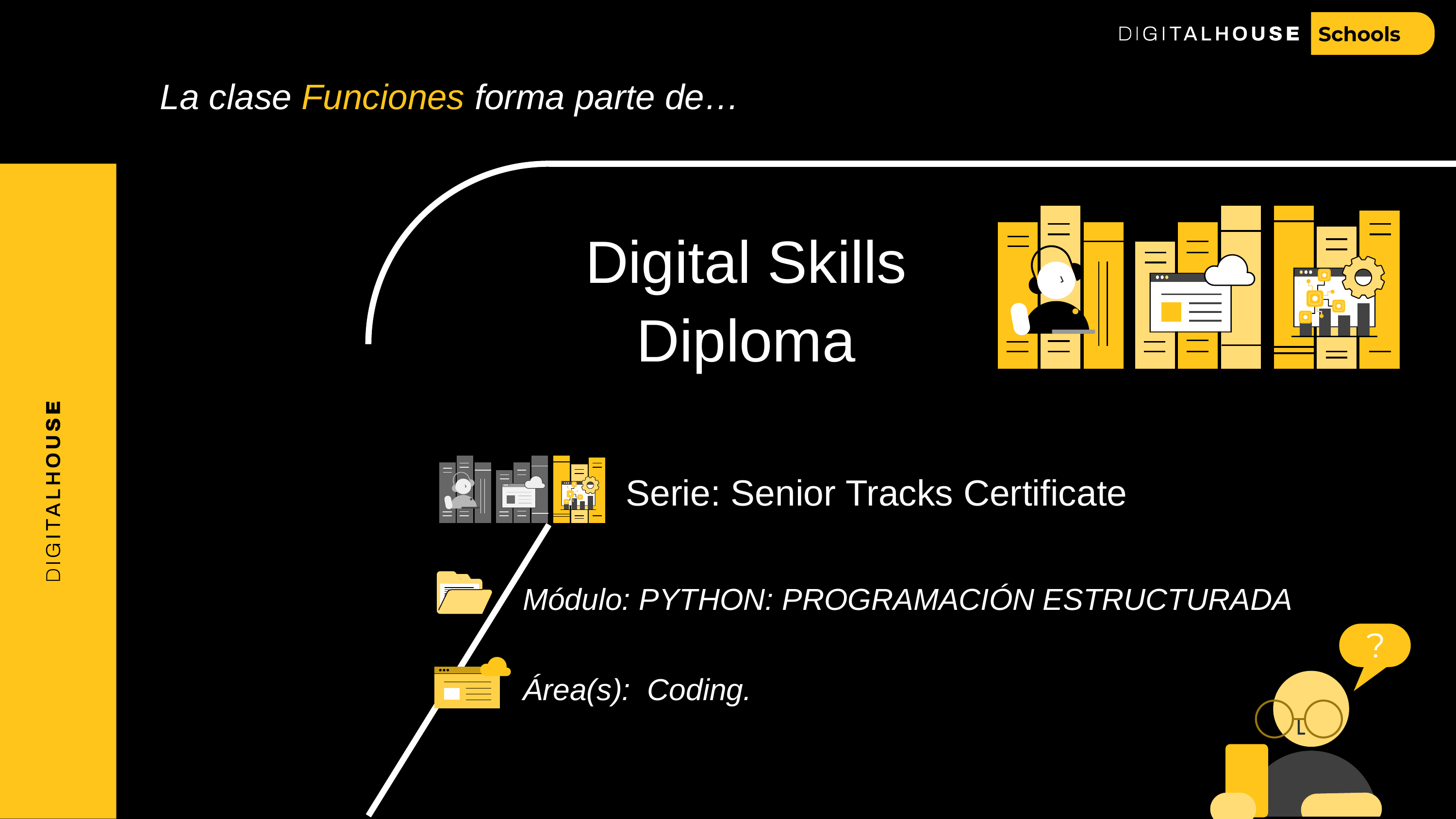

Schools

La clase Funciones forma parte de…

# Digital Skills Diploma

Serie: Senior Tracks Certificate
Módulo: PYTHON: PROGRAMACIÓN ESTRUCTURADA

Área(s):  Coding.